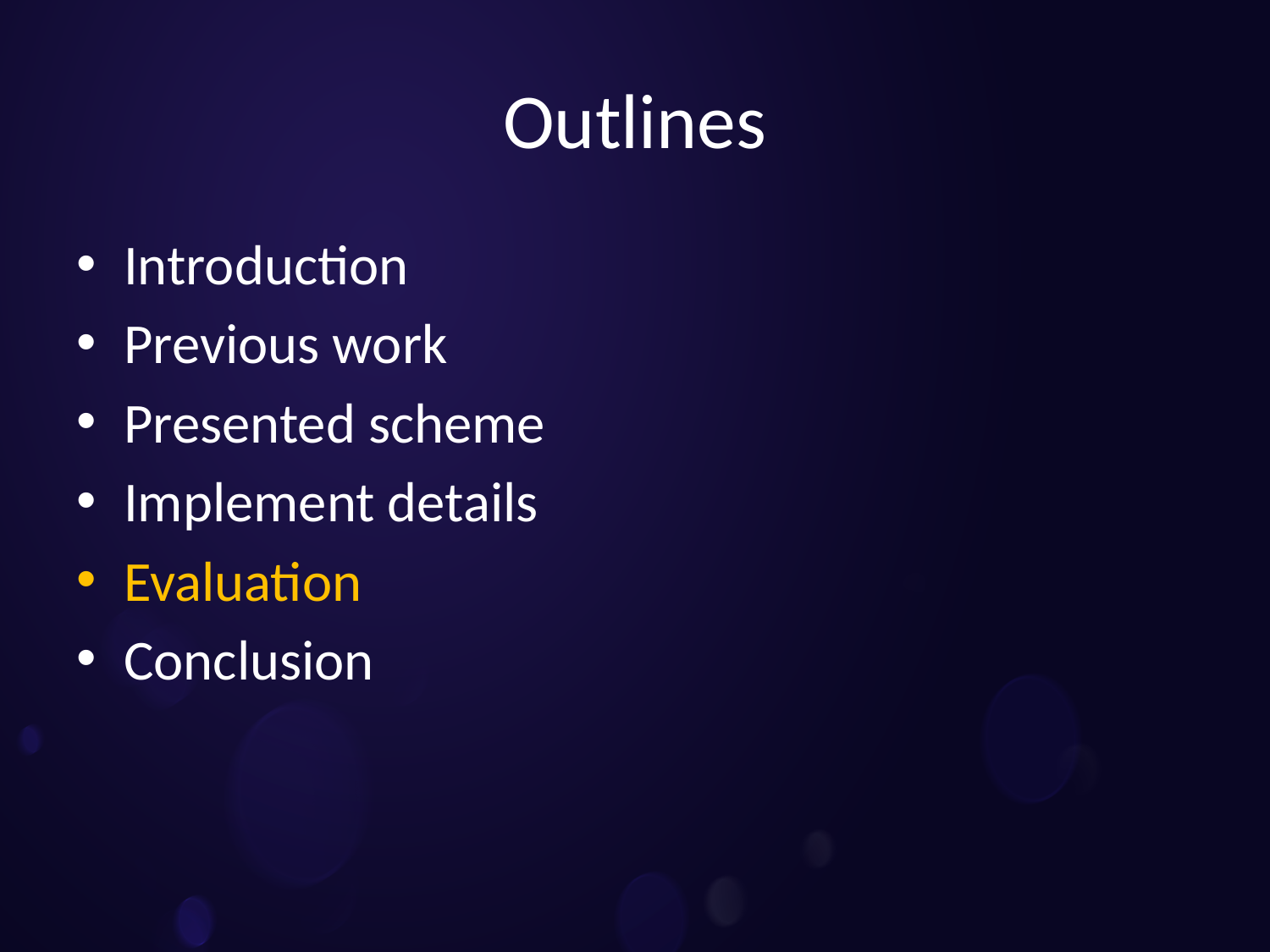

# Outlines
Introduction
Previous work
Presented scheme
Implement details
Evaluation
Conclusion